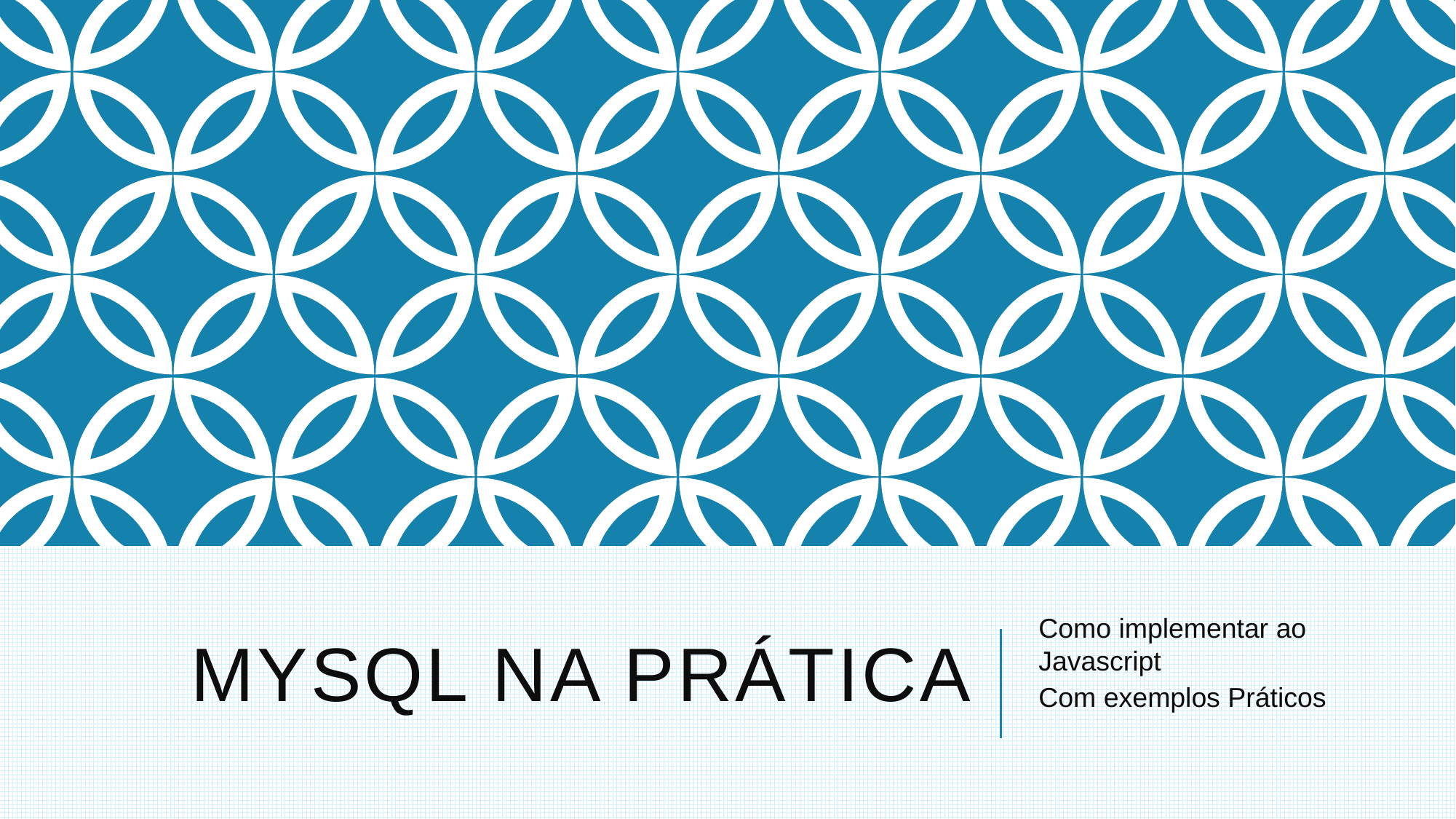

# MYSQL na Prática
Como implementar ao Javascript
Com exemplos Práticos